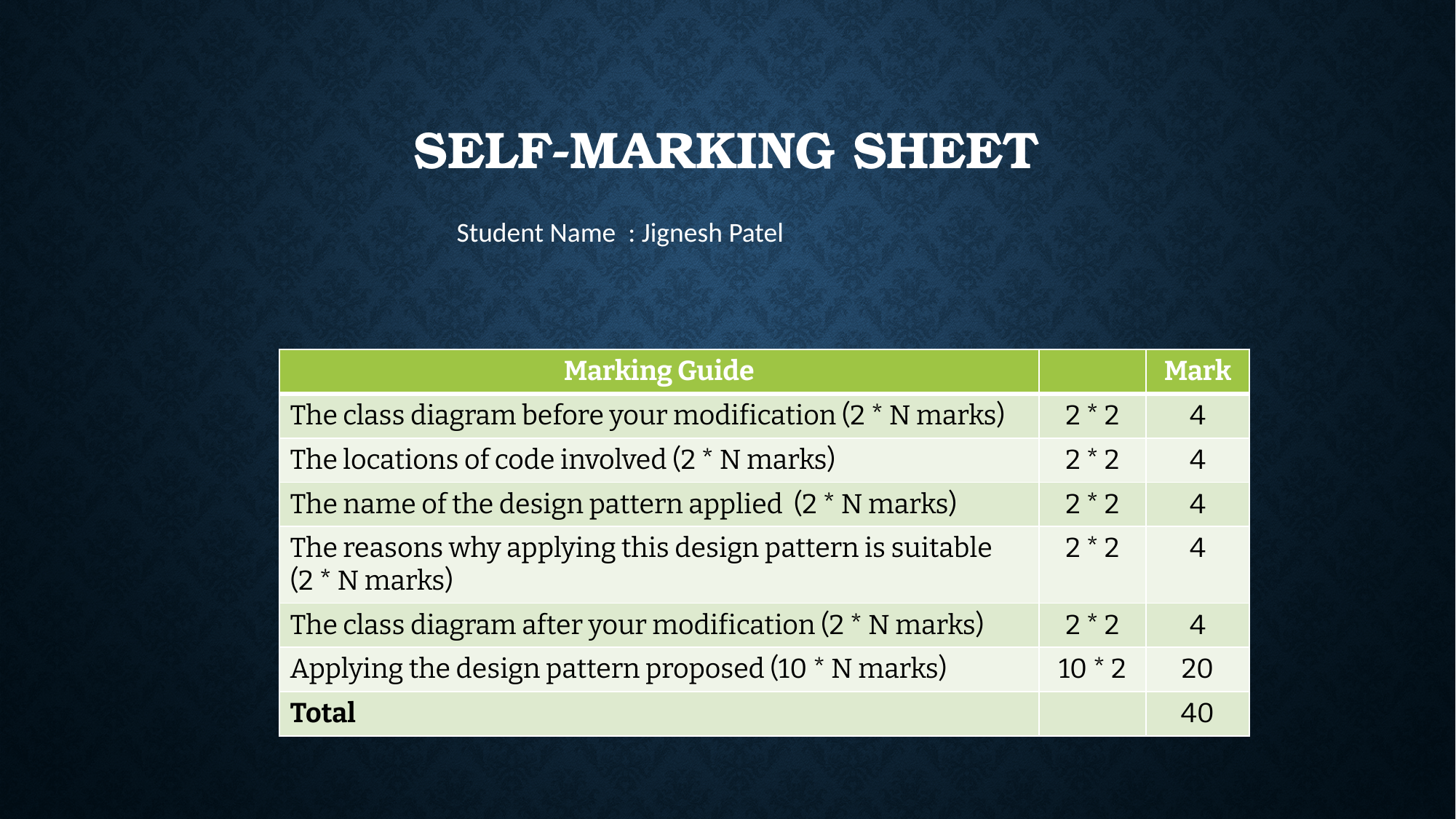

# Self-Marking sheet
Student Name  : Jignesh Patel
| Marking Guide |  | Mark |
| --- | --- | --- |
| The class diagram before your modification (2 \* N marks) | 2 \* 2 | 4 |
| The locations of code involved (2 \* N marks) | 2 \* 2 | 4 |
| The name of the design pattern applied (2 \* N marks) | 2 \* 2 | 4 |
| The reasons why applying this design pattern is suitable (2 \* N marks) | 2 \* 2 | 4 |
| The class diagram after your modification (2 \* N marks) | 2 \* 2 | 4 |
| Applying the design pattern proposed (10 \* N marks) | 10 \* 2 | 20 |
| Total |  | 40 |